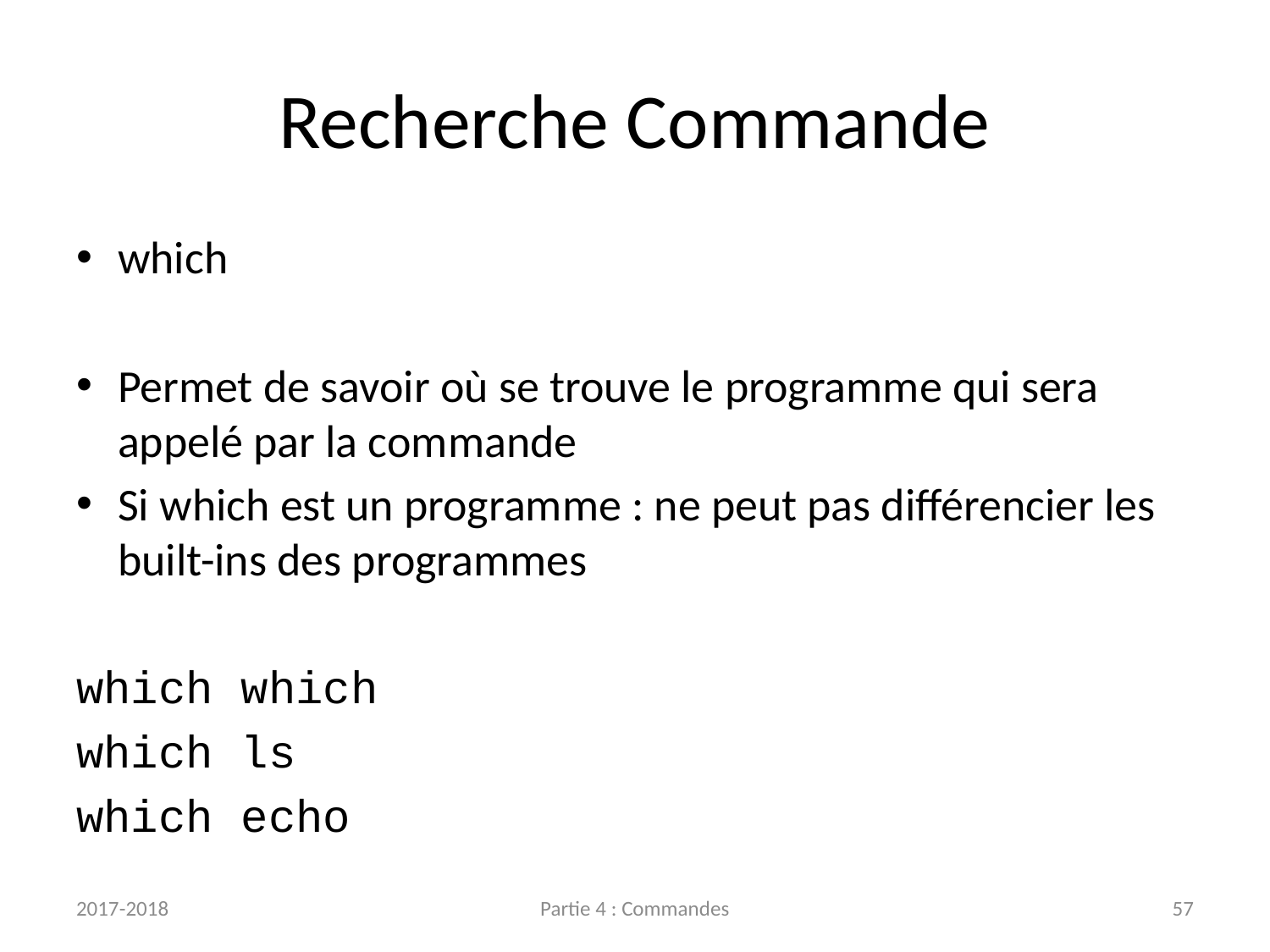

# Recherche Commande
which

Permet de savoir où se trouve le programme qui sera appelé par la commande
Si which est un programme : ne peut pas différencier les built-ins des programmes

which which
which ls
which echo
2017-2018
Partie 4 : Commandes
57